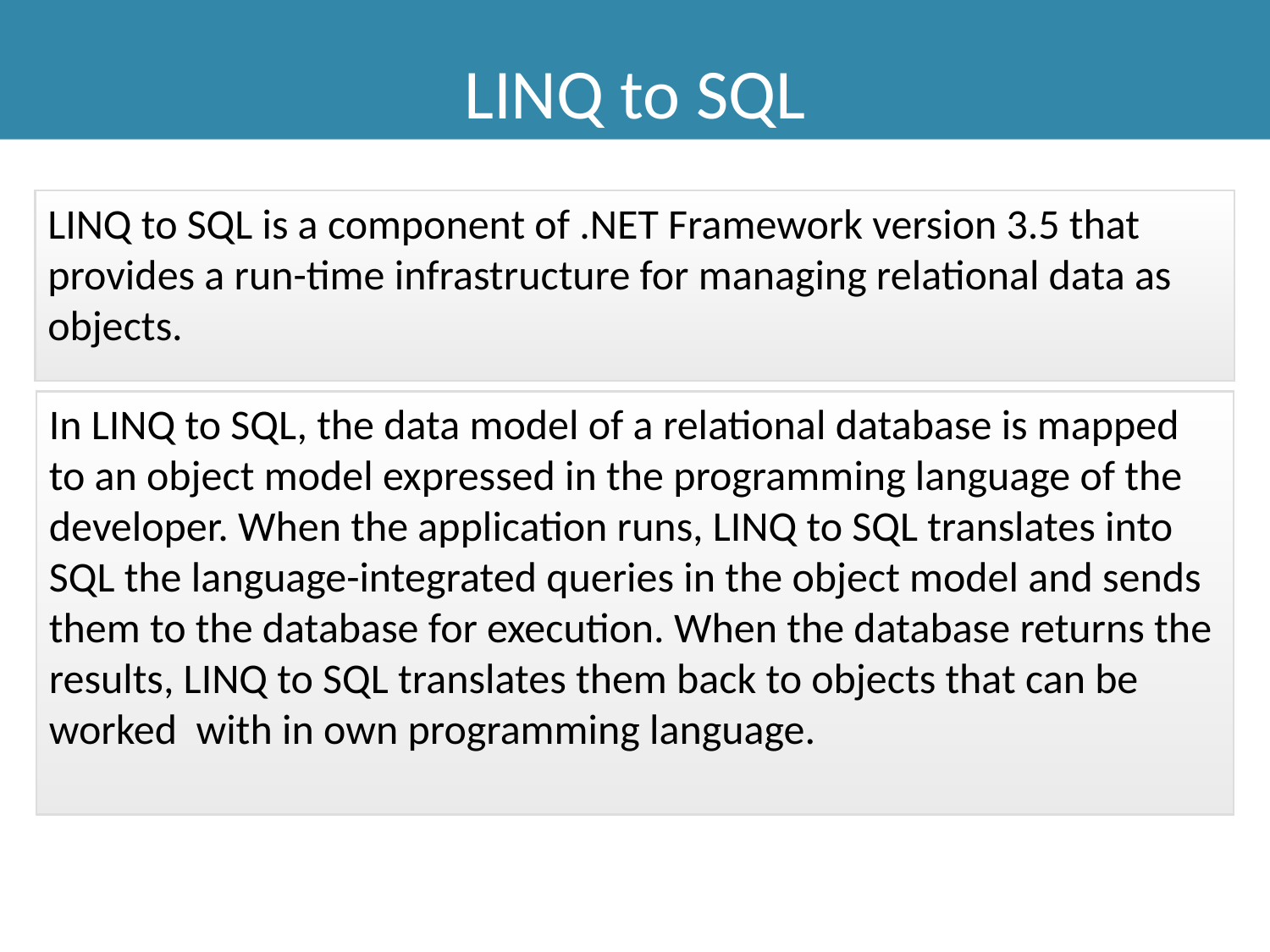

LINQ to SQL
LINQ to SQL is a component of .NET Framework version 3.5 that provides a run-time infrastructure for managing relational data as objects.
In LINQ to SQL, the data model of a relational database is mapped to an object model expressed in the programming language of the developer. When the application runs, LINQ to SQL translates into SQL the language-integrated queries in the object model and sends them to the database for execution. When the database returns the results, LINQ to SQL translates them back to objects that can be worked  with in own programming language.